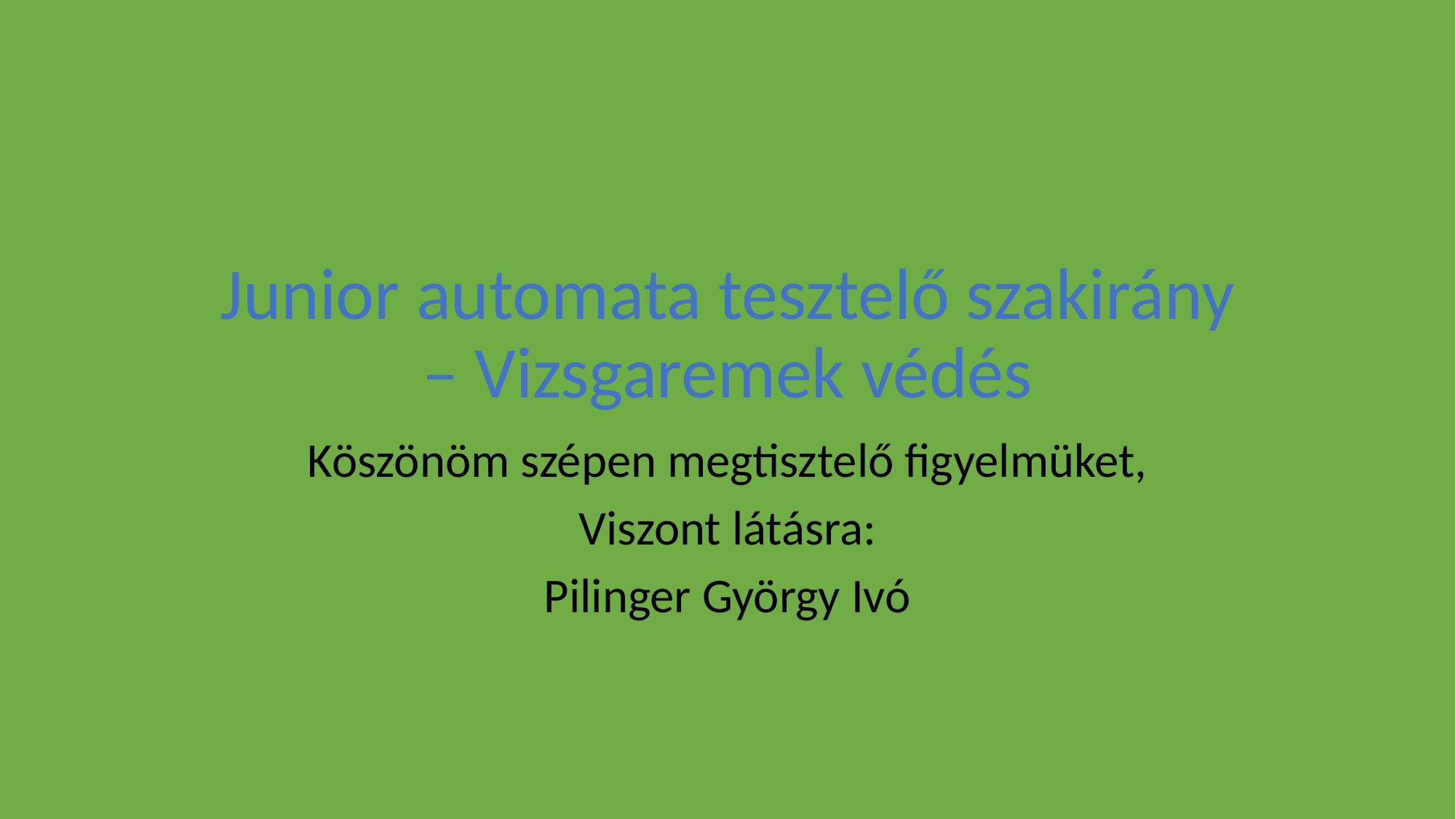

# Junior automata tesztelő szakirány – Vizsgaremek védés
Köszönöm szépen megtisztelő figyelmüket,
Viszont látásra:
Pilinger György Ivó